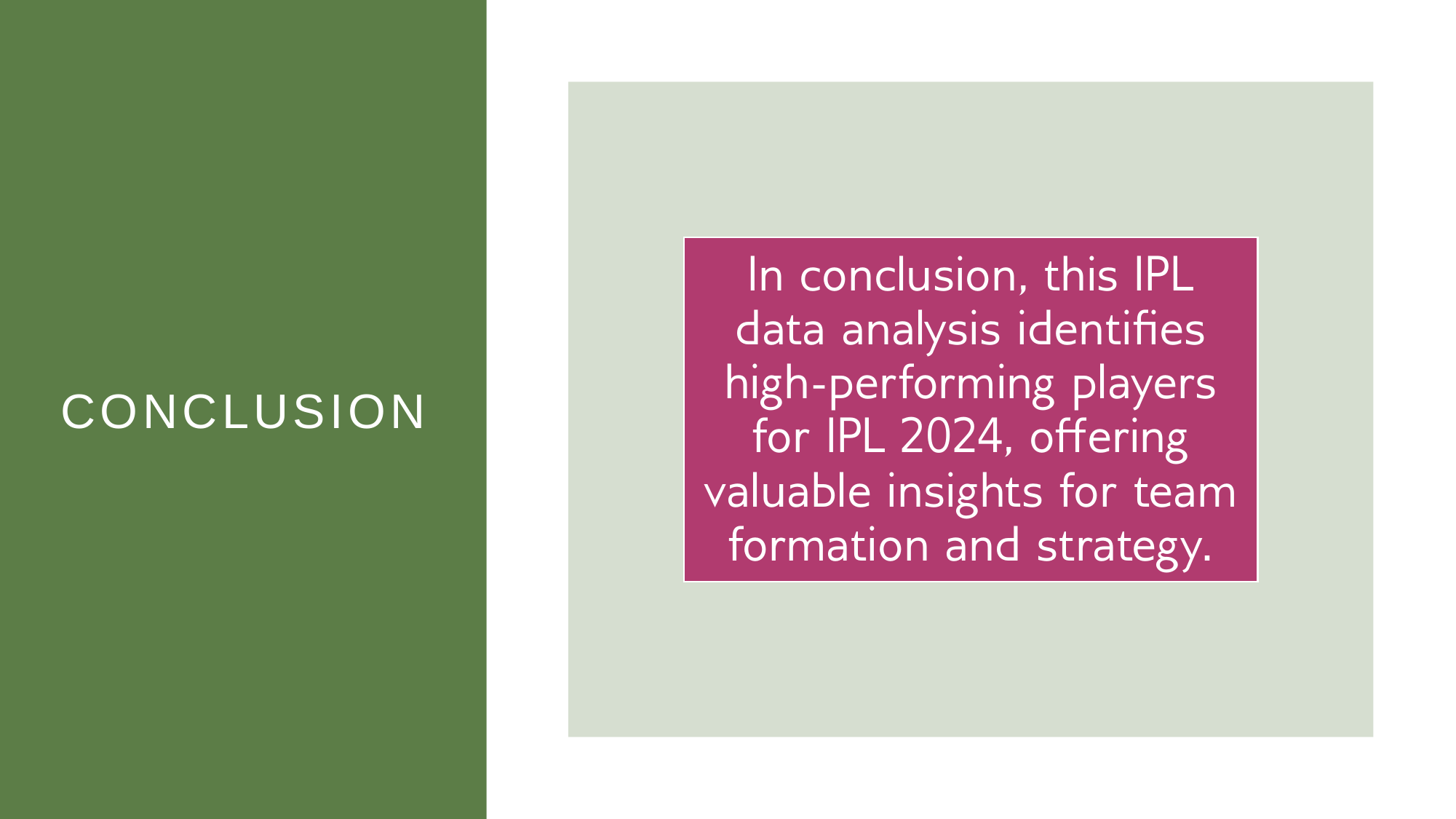

# Conclusion
In conclusion, this IPL data analysis identifies high-performing players for IPL 2024, offering valuable insights for team formation and strategy.